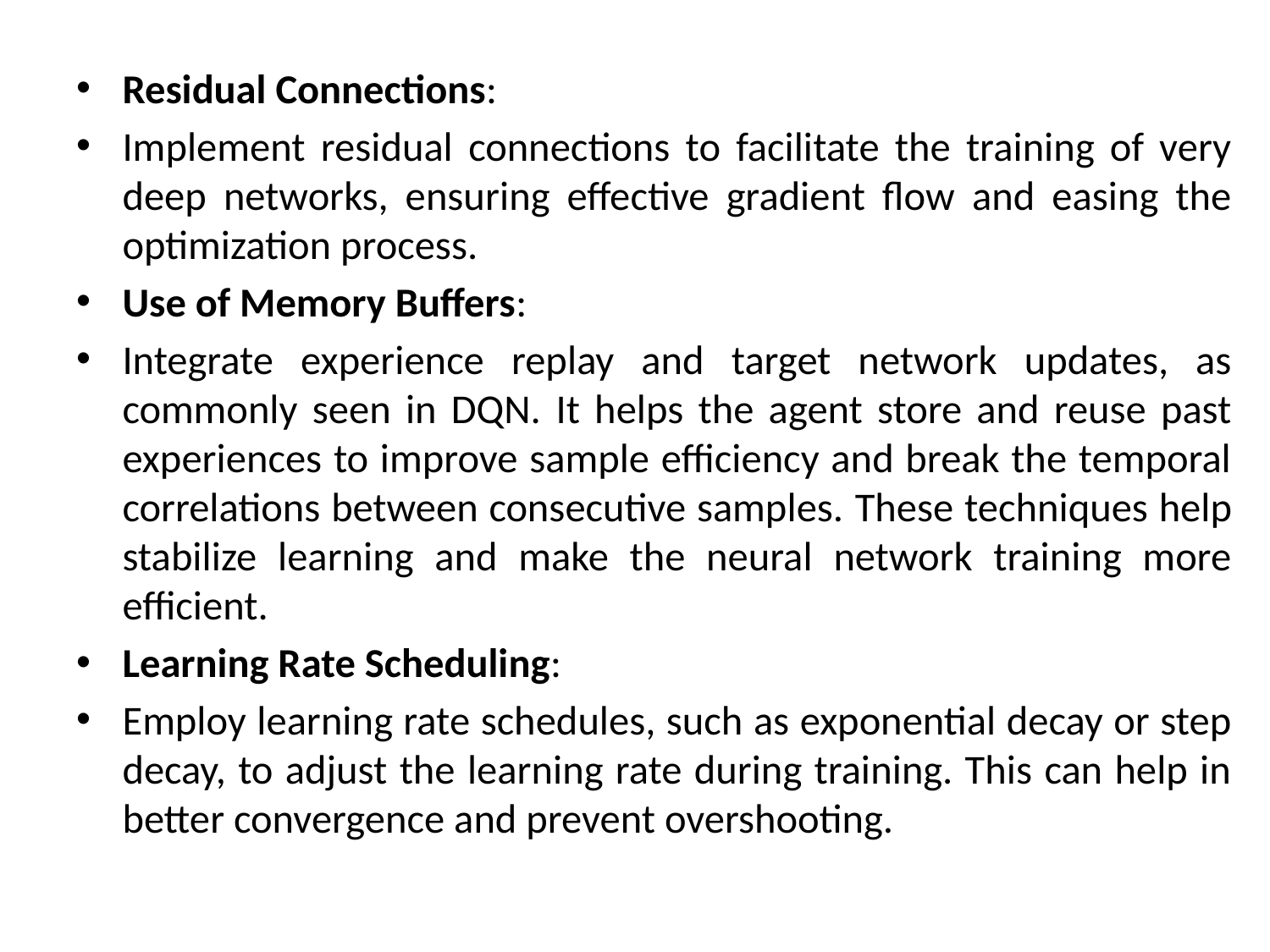

Residual Connections:
Implement residual connections to facilitate the training of very deep networks, ensuring effective gradient flow and easing the optimization process.
Use of Memory Buffers:
Integrate experience replay and target network updates, as commonly seen in DQN. It helps the agent store and reuse past experiences to improve sample efficiency and break the temporal correlations between consecutive samples. These techniques help stabilize learning and make the neural network training more efficient.
Learning Rate Scheduling:
Employ learning rate schedules, such as exponential decay or step decay, to adjust the learning rate during training. This can help in better convergence and prevent overshooting.